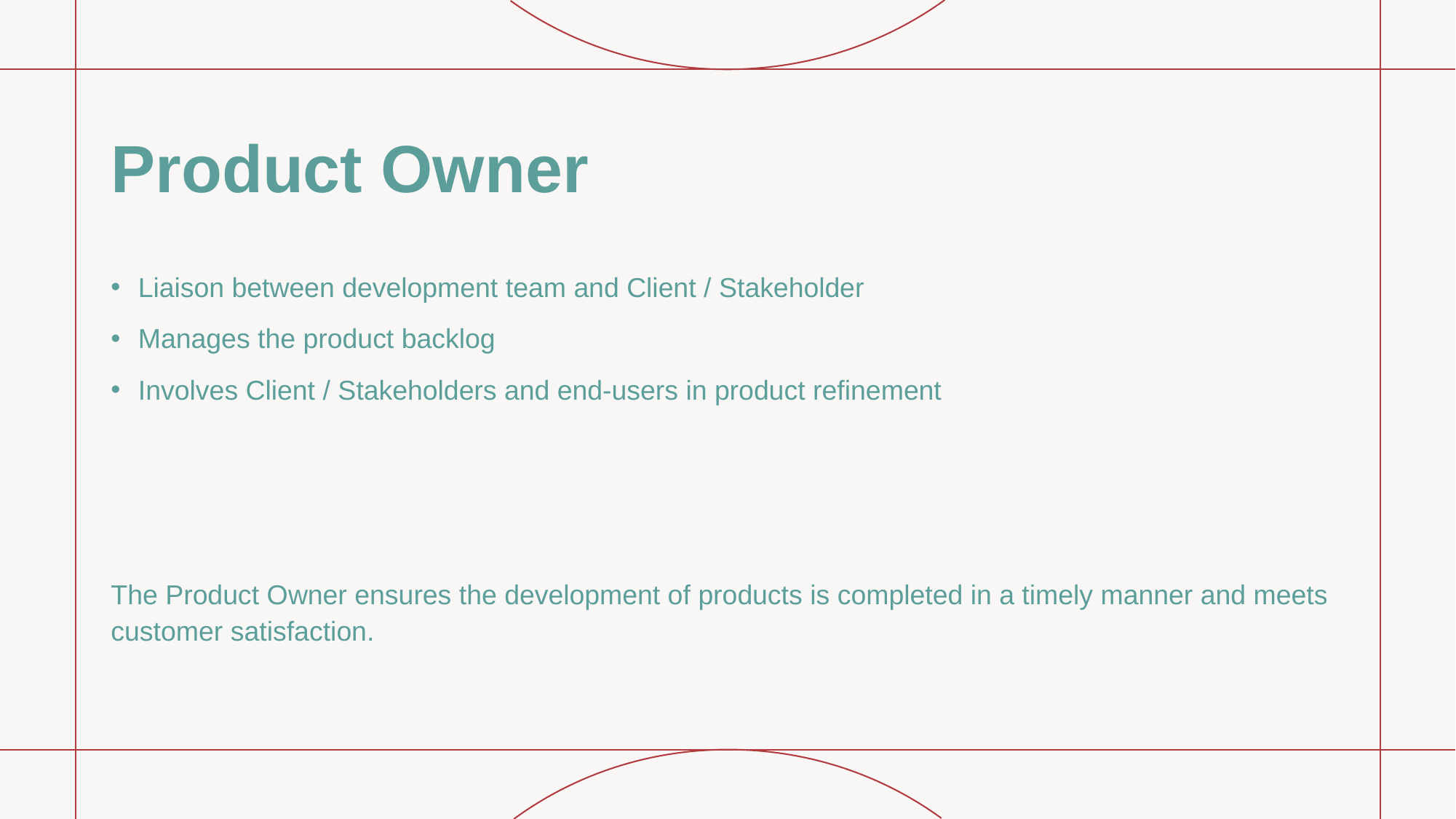

# Product Owner
Liaison between development team and Client / Stakeholder
Manages the product backlog
Involves Client / Stakeholders and end-users in product refinement

The Product Owner ensures the development of products is completed in a timely manner and meets customer satisfaction.